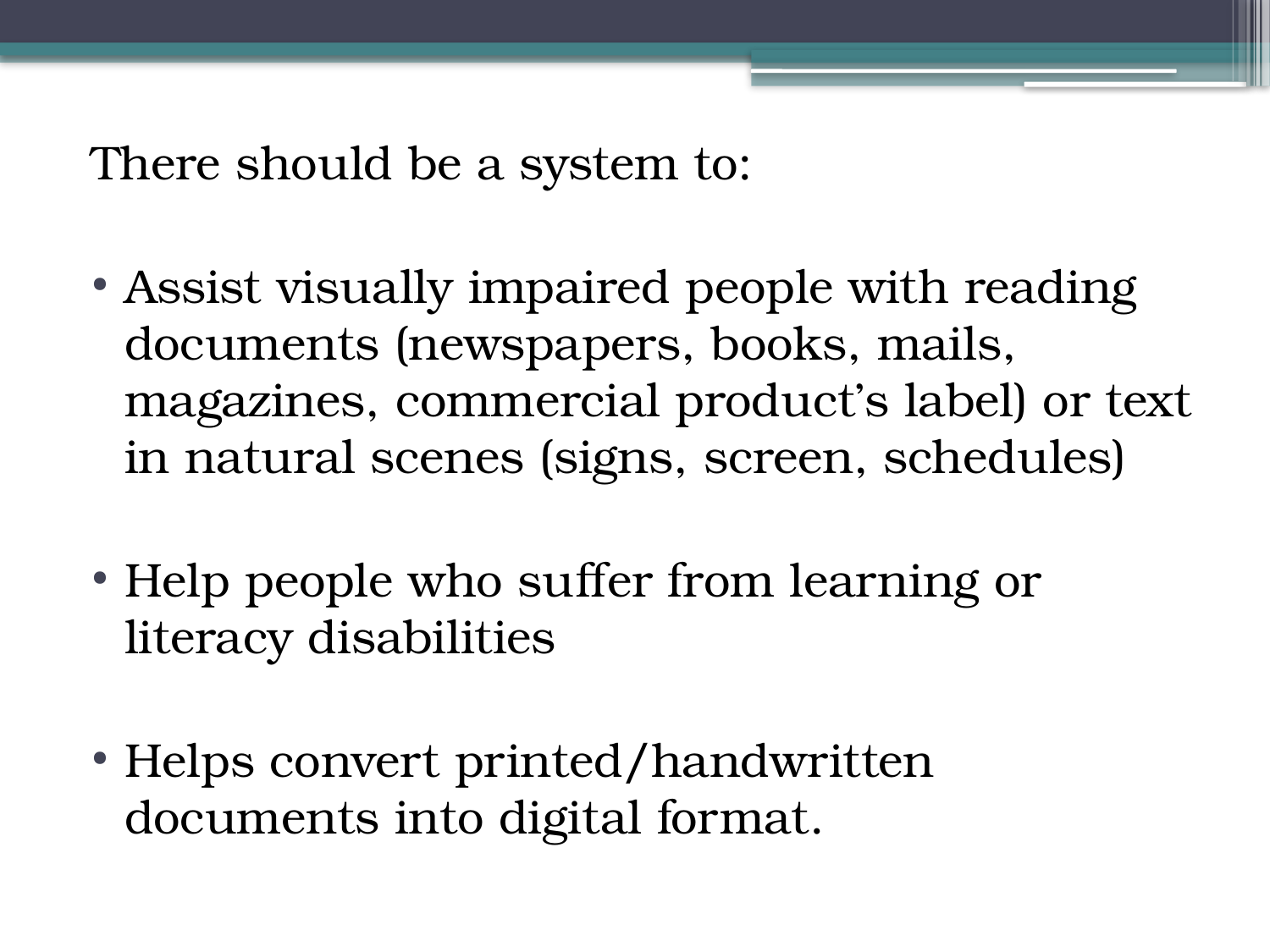

There should be a system to:

Assist visually impaired people with reading documents (newspapers, books, mails, magazines, commercial product’s label) or text in natural scenes (signs, screen, schedules)

Help people who suffer from learning or literacy disabilities

Helps convert printed/handwritten documents into digital format.